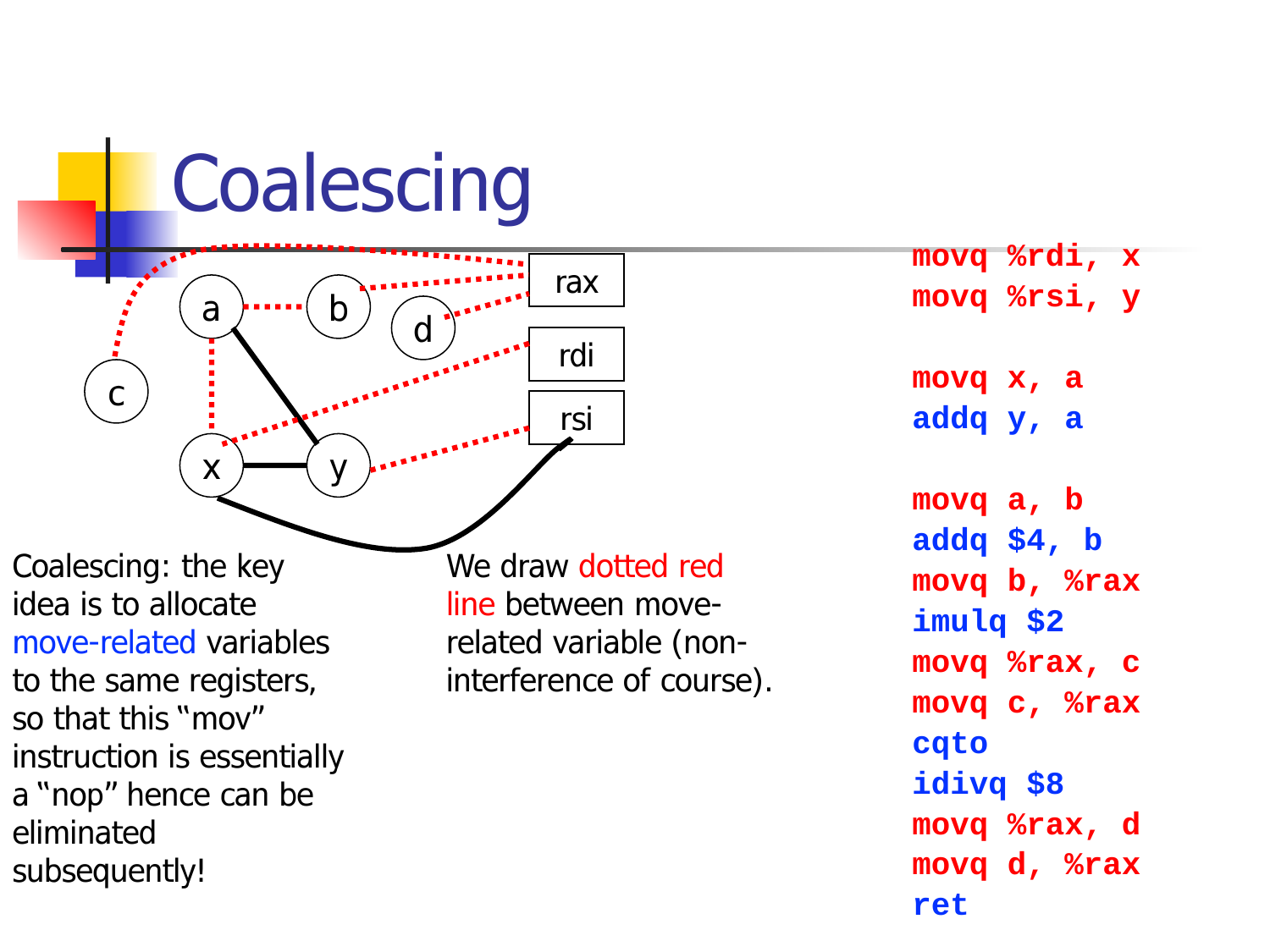

# Coalescing
movq %rdi, x
movq %rsi, y

movq x, a
addq y, a

movq a, b
addq $4, b
movq b, %rax
imulq $2
movq %rax, c
movq c, %rax
cqto
idivq $8
movq %rax, d
movq d, %rax
ret

rax
a
b

d

rdi

c
rsi

x
y

Coalescing: the key idea is to allocate move-related variables to the same registers, so that this “mov” instruction is essentially a “nop” hence can be eliminated subsequently!
We draw dotted red line between move-related variable (non-interference of course).